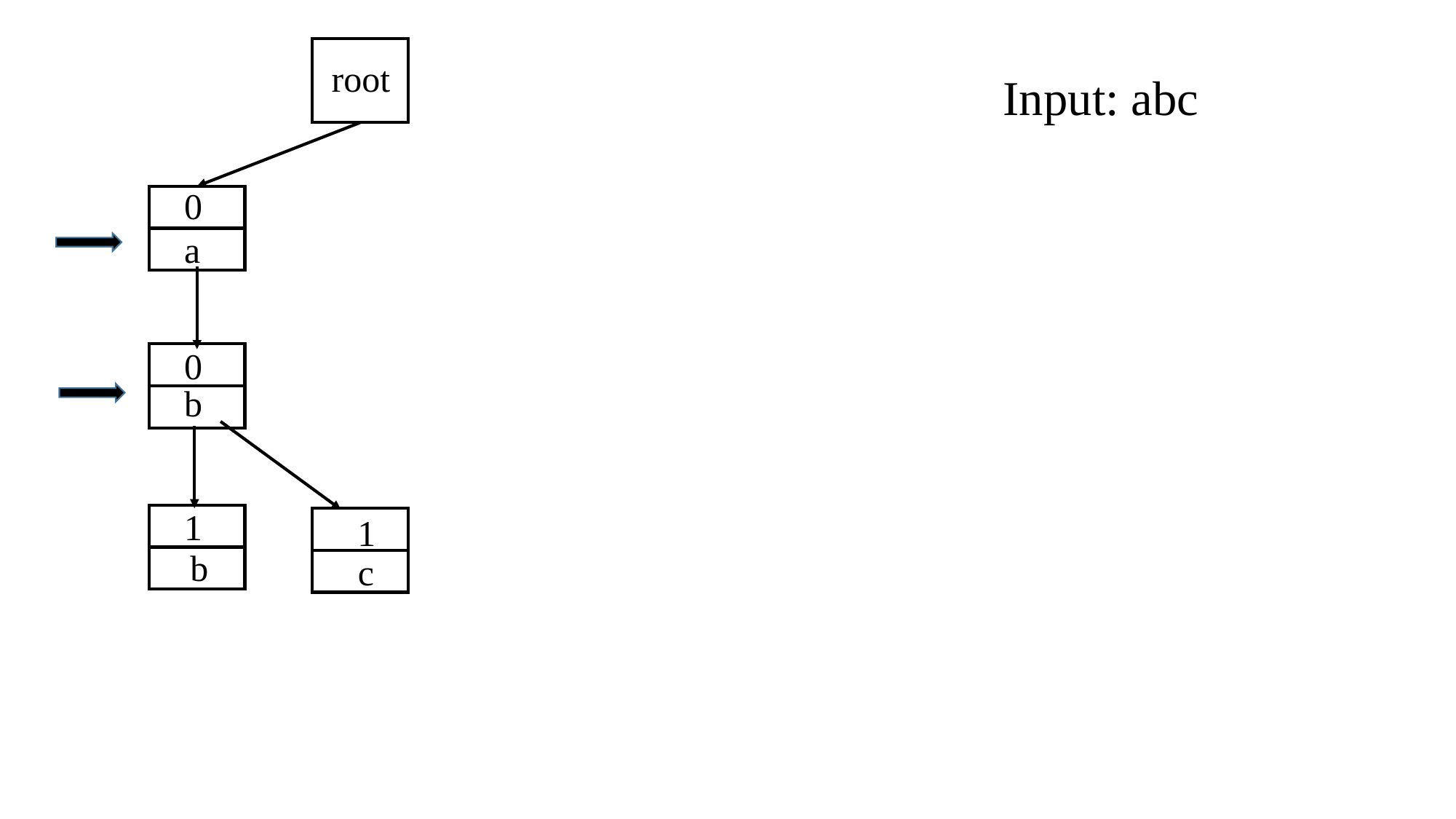

root
Input: abc

0

a

0

b

1
1

b
c